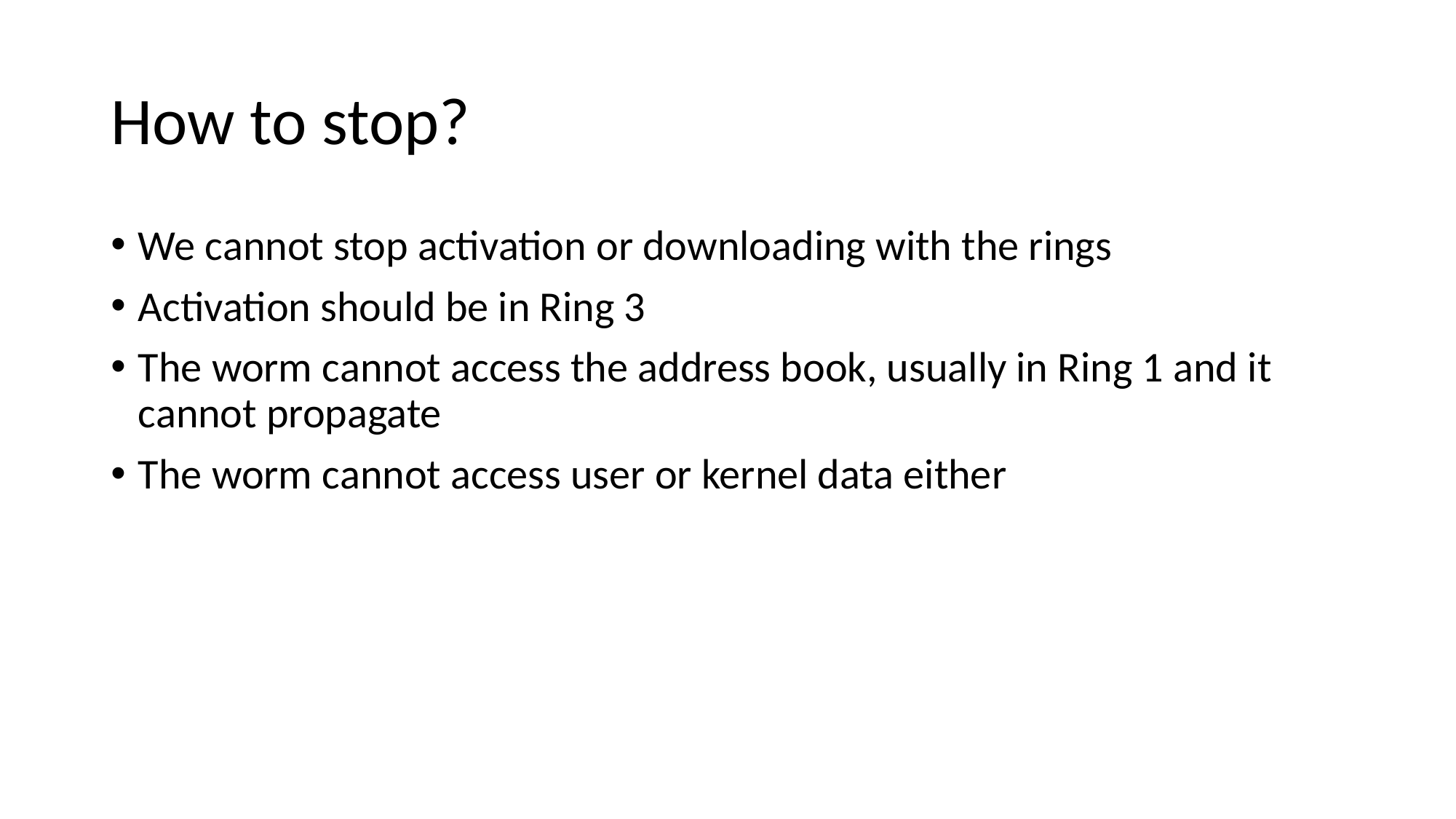

# How to stop?
We cannot stop activation or downloading with the rings
Activation should be in Ring 3
The worm cannot access the address book, usually in Ring 1 and it cannot propagate
The worm cannot access user or kernel data either